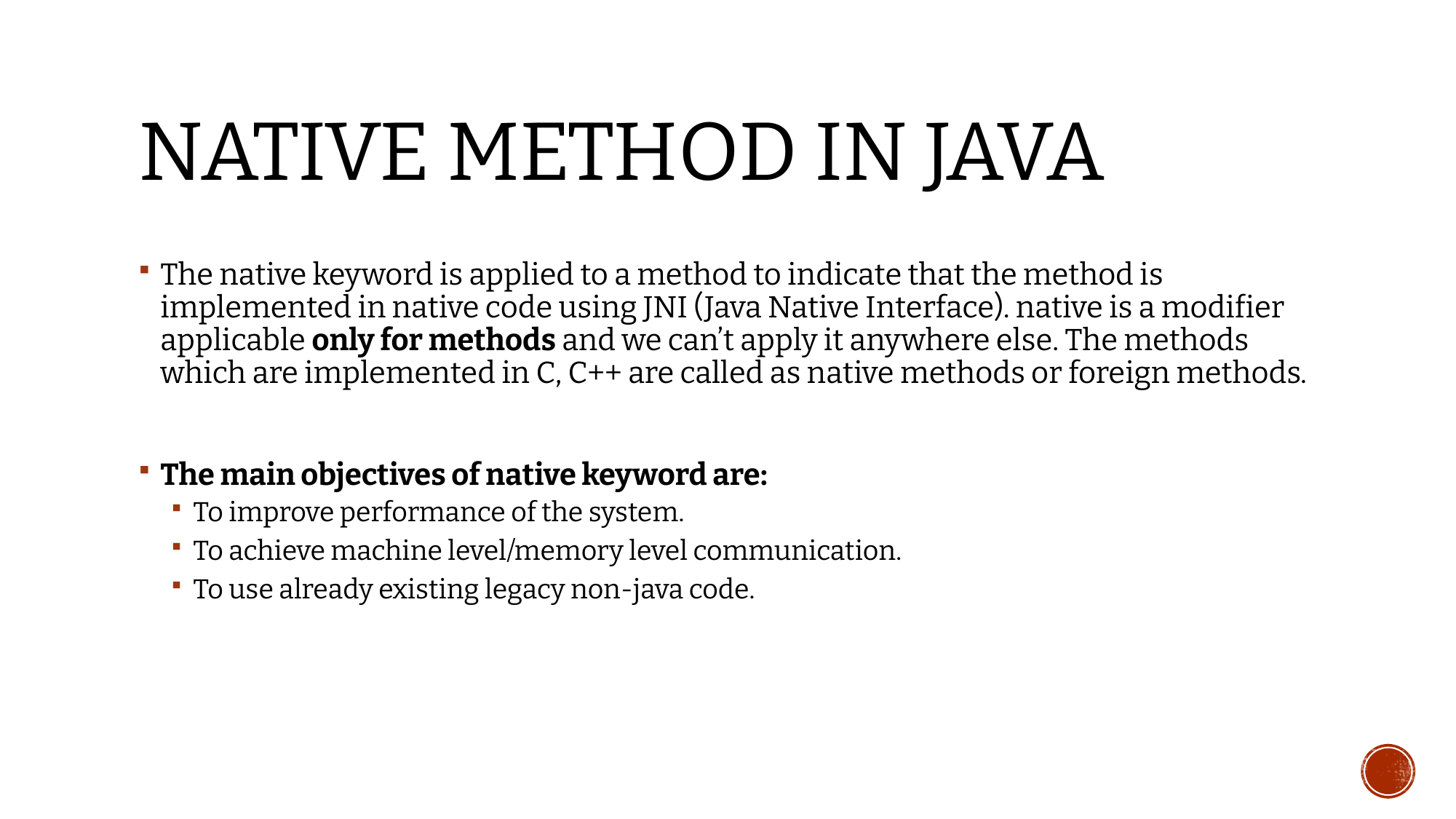

# Native method in java
The native keyword is applied to a method to indicate that the method is implemented in native code using JNI (Java Native Interface). native is a modifier applicable only for methods and we can’t apply it anywhere else. The methods which are implemented in C, C++ are called as native methods or foreign methods.

The main objectives of native keyword are:
To improve performance of the system.
To achieve machine level/memory level communication.
To use already existing legacy non-java code.